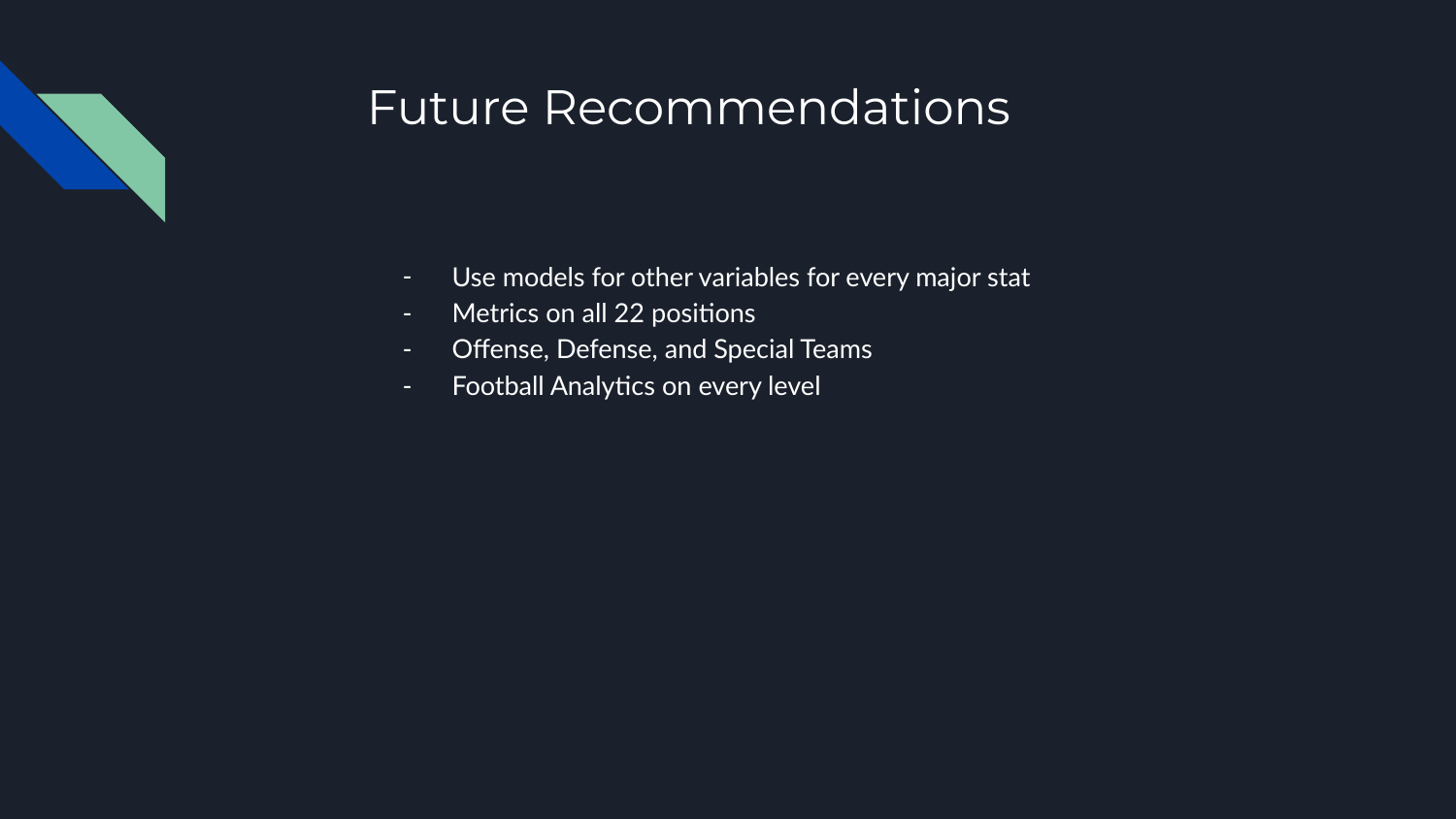

# Future Recommendations
Use models for other variables for every major stat
Metrics on all 22 positions
Offense, Defense, and Special Teams
Football Analytics on every level